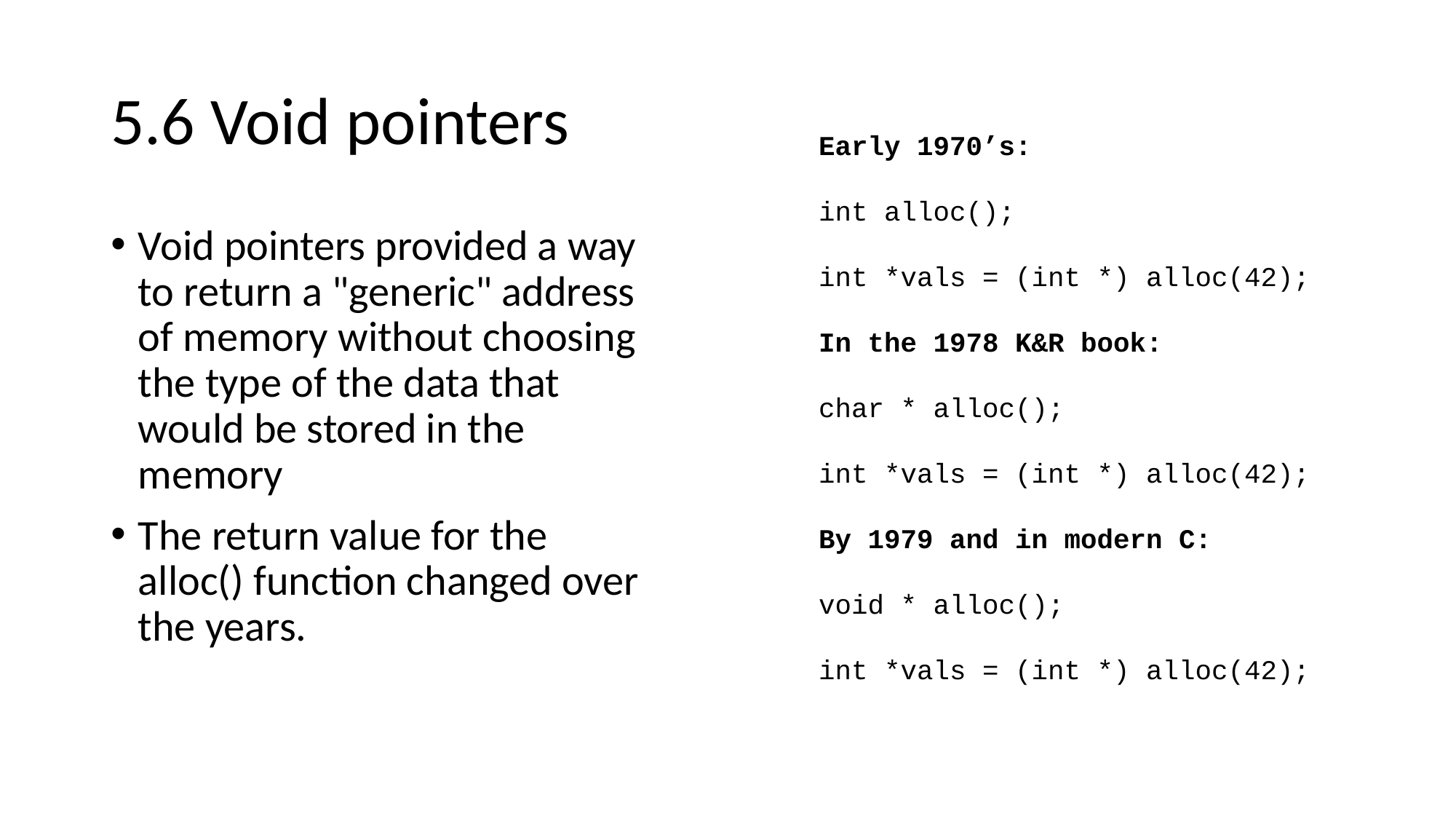

# 5.6 Void pointers
Early 1970’s:

int alloc();

int *vals = (int *) alloc(42);

In the 1978 K&R book:

char * alloc();

int *vals = (int *) alloc(42);

By 1979 and in modern C:

void * alloc();

int *vals = (int *) alloc(42);

Void pointers provided a way to return a "generic" address of memory without choosing the type of the data that would be stored in the memory
The return value for the alloc() function changed over the years.